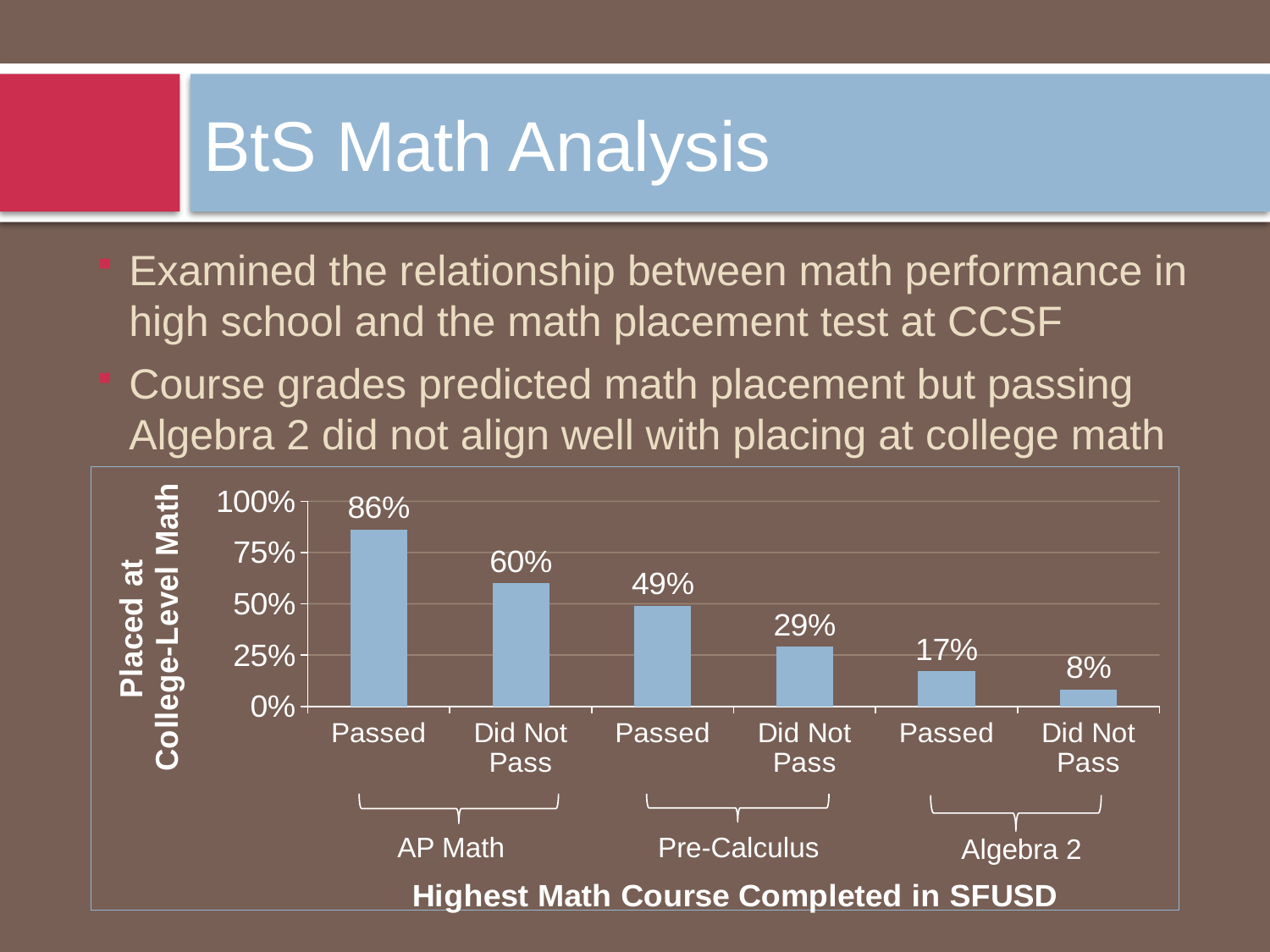

# BtS Math Analysis
Examined the relationship between math performance in high school and the math placement test at CCSF
Course grades predicted math placement but passing Algebra 2 did not align well with placing at college math

### Chart

| Category | Placed at College-Level Math |
|---|---|
| Passed | 0.8600000000000007 |
| Did Not Pass | 0.6000000000000006 |
| Passed | 0.4900000000000003 |
| Did Not Pass | 0.2900000000000003 |
| Passed | 0.17 |
| Did Not Pass | 0.08000000000000004 |
AP Math

Pre-Calculus

Algebra 2